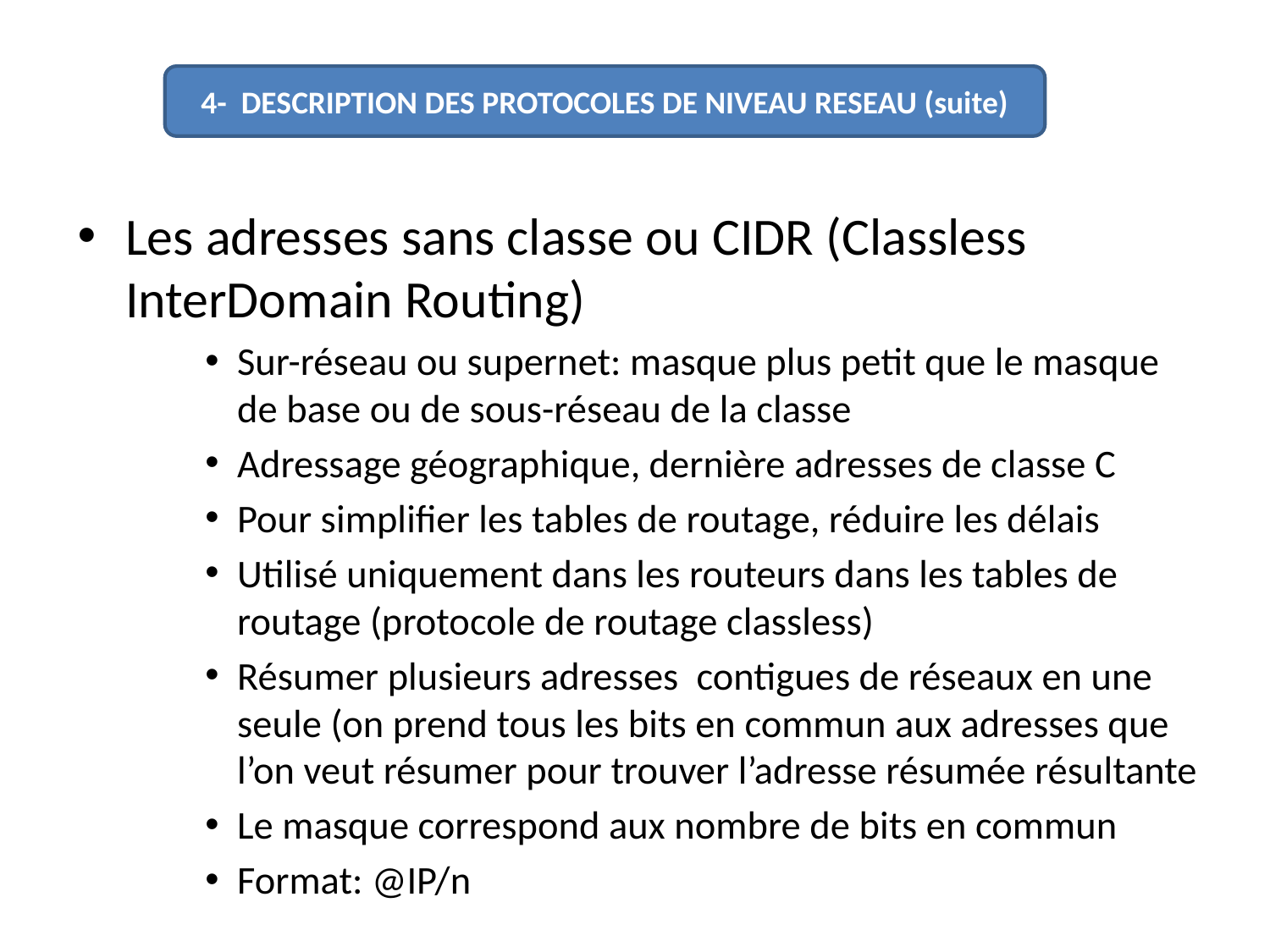

#
4-  DESCRIPTION DES PROTOCOLES DE NIVEAU RESEAU (suite)
Les adresses sans classe ou CIDR (Classless InterDomain Routing)
Sur-réseau ou supernet: masque plus petit que le masque de base ou de sous-réseau de la classe
Adressage géographique, dernière adresses de classe C
Pour simplifier les tables de routage, réduire les délais
Utilisé uniquement dans les routeurs dans les tables de routage (protocole de routage classless)
Résumer plusieurs adresses  contigues de réseaux en une seule (on prend tous les bits en commun aux adresses que l’on veut résumer pour trouver l’adresse résumée résultante
Le masque correspond aux nombre de bits en commun
Format: @IP/n